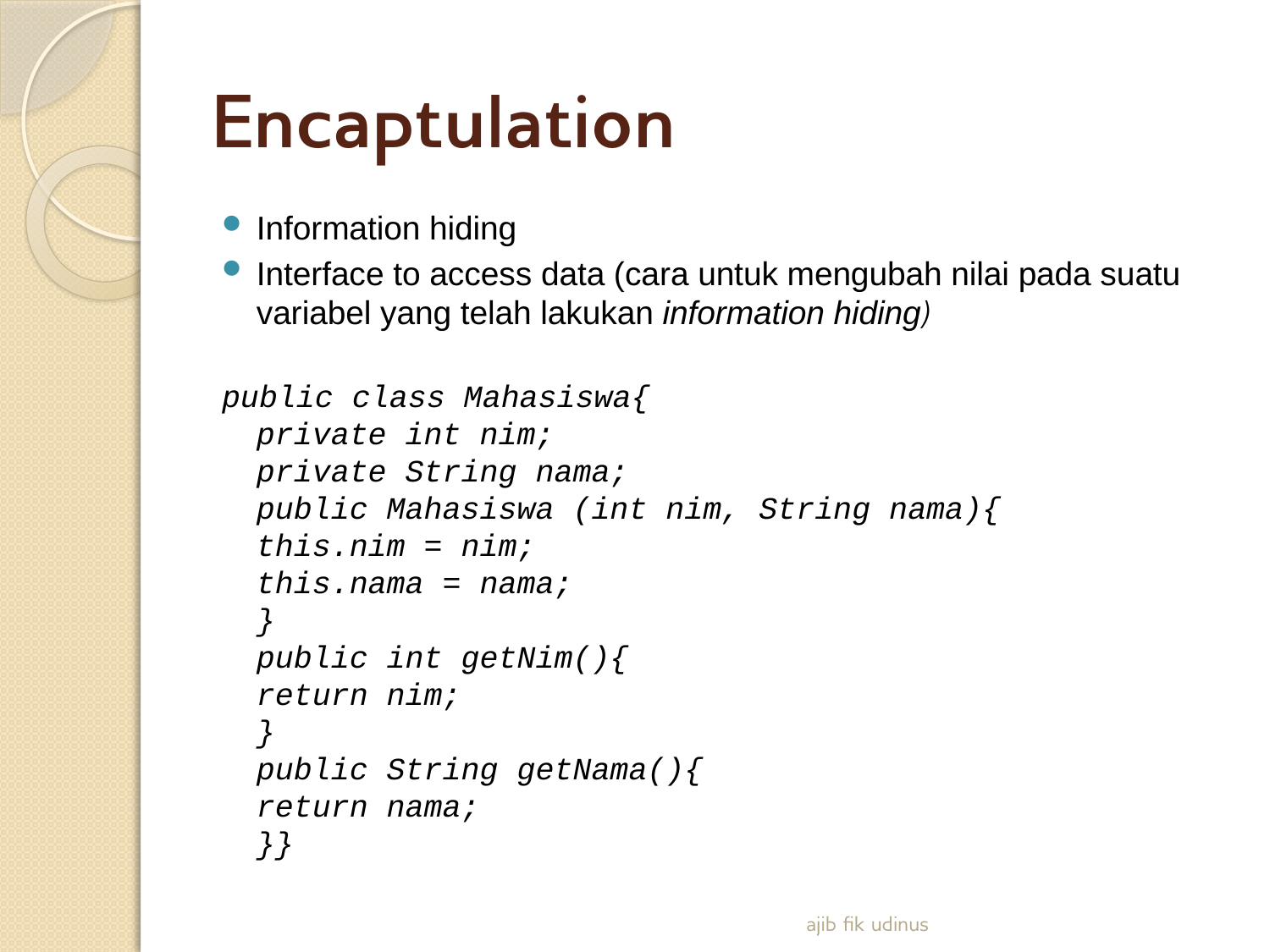

# Encaptulation
Information hiding
Interface to access data (cara untuk mengubah nilai pada suatu variabel yang telah lakukan information hiding)

public class Mahasiswa{
private int nim;
private String nama;
public Mahasiswa (int nim, String nama){
this.nim = nim;
this.nama = nama;
}
public int getNim(){
	return nim;
}
public String getNama(){
	return nama;
}}
ajib fik udinus